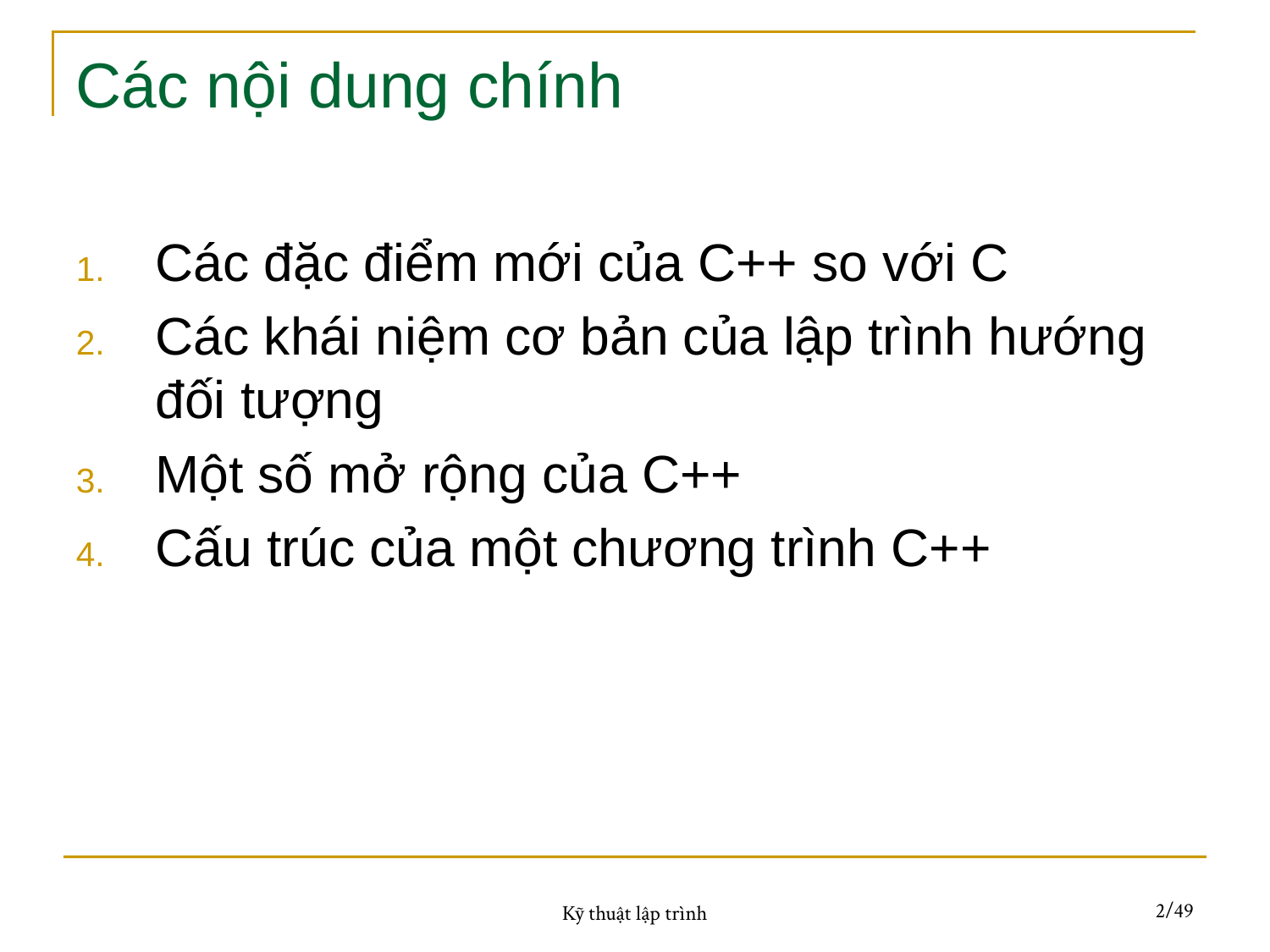

Các nội dung chính
Các đặc điểm mới của C++ so với C
Các khái niệm cơ bản của lập trình hướng đối tượng
Một số mở rộng của C++
Cấu trúc của một chương trình C++
2/49
Kỹ thuật lập trình